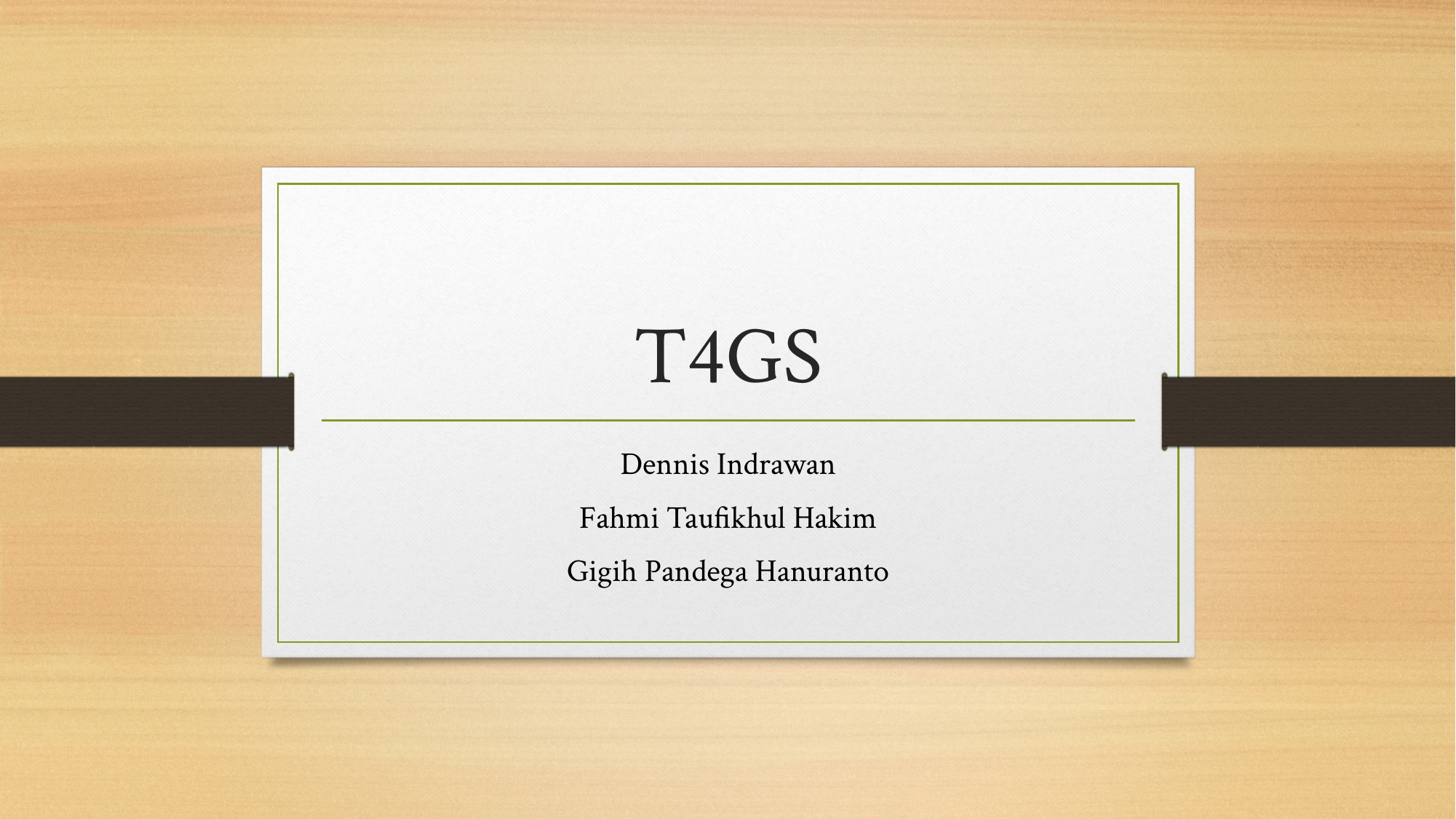

# T4GS
Dennis Indrawan
Fahmi Taufikhul Hakim
Gigih Pandega Hanuranto